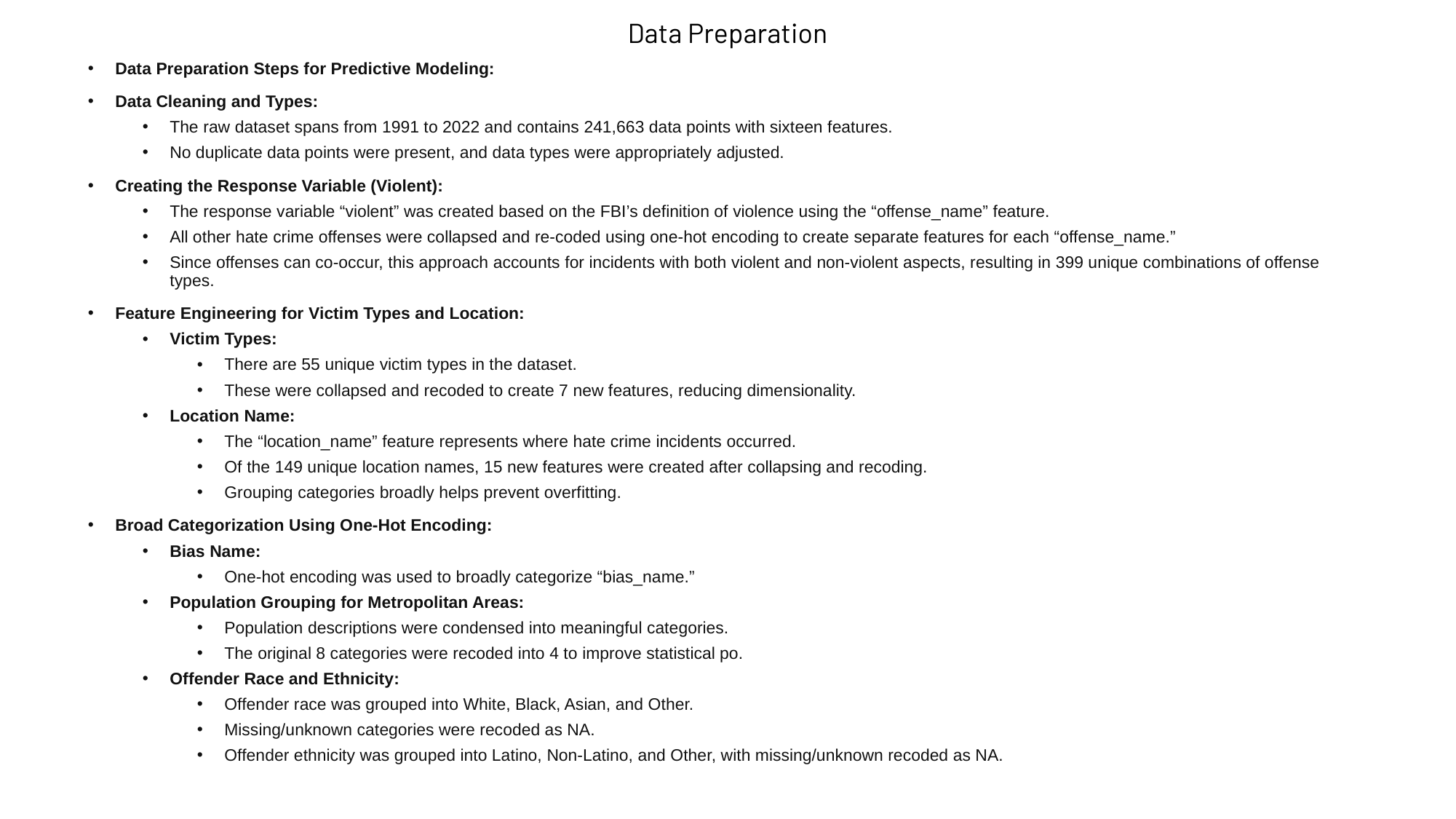

# Data Preparation
Data Preparation Steps for Predictive Modeling:
Data Cleaning and Types:
The raw dataset spans from 1991 to 2022 and contains 241,663 data points with sixteen features.
No duplicate data points were present, and data types were appropriately adjusted.
Creating the Response Variable (Violent):
The response variable “violent” was created based on the FBI’s definition of violence using the “offense_name” feature.
All other hate crime offenses were collapsed and re-coded using one-hot encoding to create separate features for each “offense_name.”
Since offenses can co-occur, this approach accounts for incidents with both violent and non-violent aspects, resulting in 399 unique combinations of offense types.
Feature Engineering for Victim Types and Location:
Victim Types:
There are 55 unique victim types in the dataset.
These were collapsed and recoded to create 7 new features, reducing dimensionality.
Location Name:
The “location_name” feature represents where hate crime incidents occurred.
Of the 149 unique location names, 15 new features were created after collapsing and recoding.
Grouping categories broadly helps prevent overfitting.
Broad Categorization Using One-Hot Encoding:
Bias Name:
One-hot encoding was used to broadly categorize “bias_name.”
Population Grouping for Metropolitan Areas:
Population descriptions were condensed into meaningful categories.
The original 8 categories were recoded into 4 to improve statistical po.
Offender Race and Ethnicity:
Offender race was grouped into White, Black, Asian, and Other.
Missing/unknown categories were recoded as NA.
Offender ethnicity was grouped into Latino, Non-Latino, and Other, with missing/unknown recoded as NA.